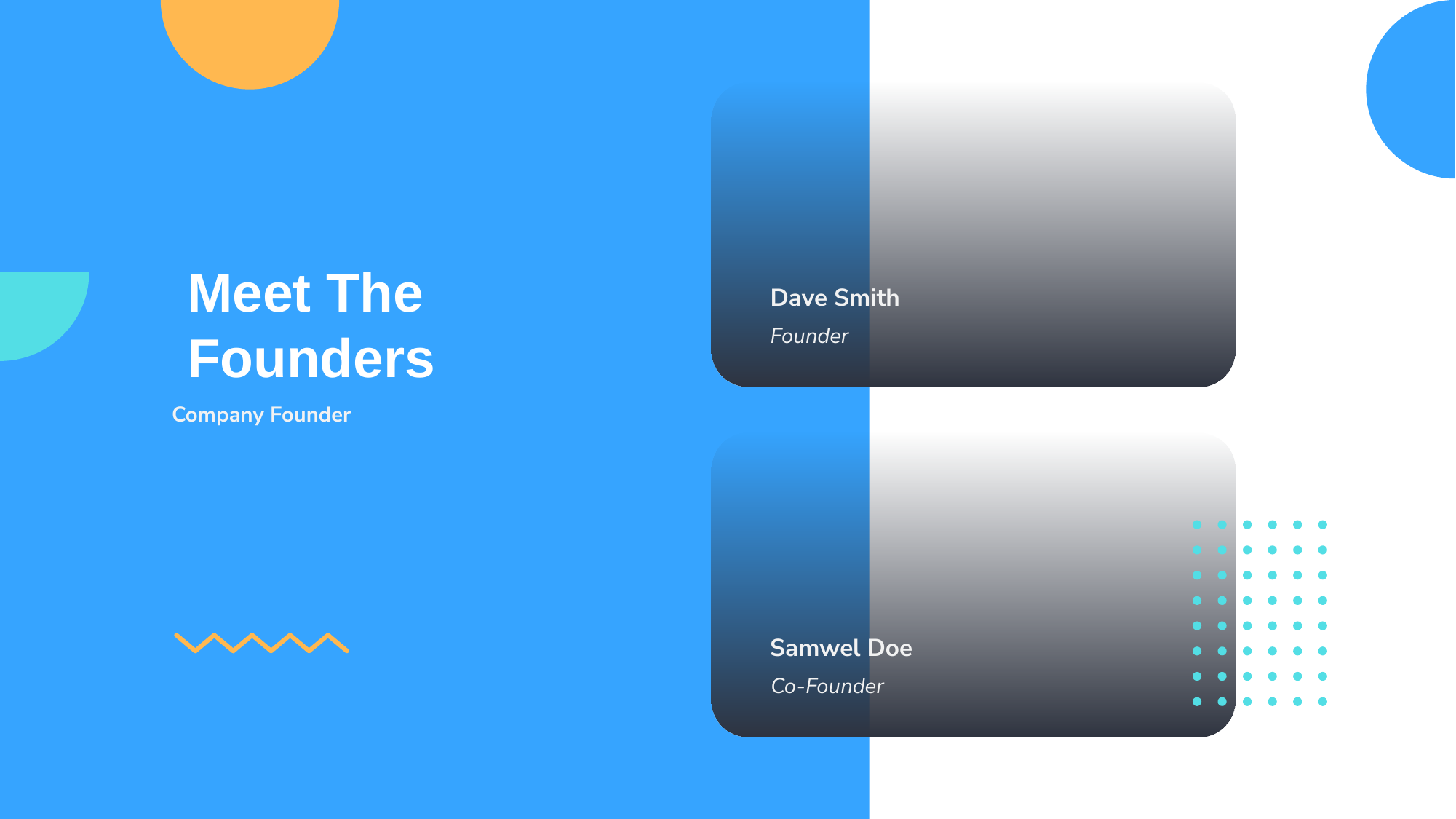

Meet The
Founders

Dave Smith
Founder
Company Founder

Samwel Doe

Co-Founder